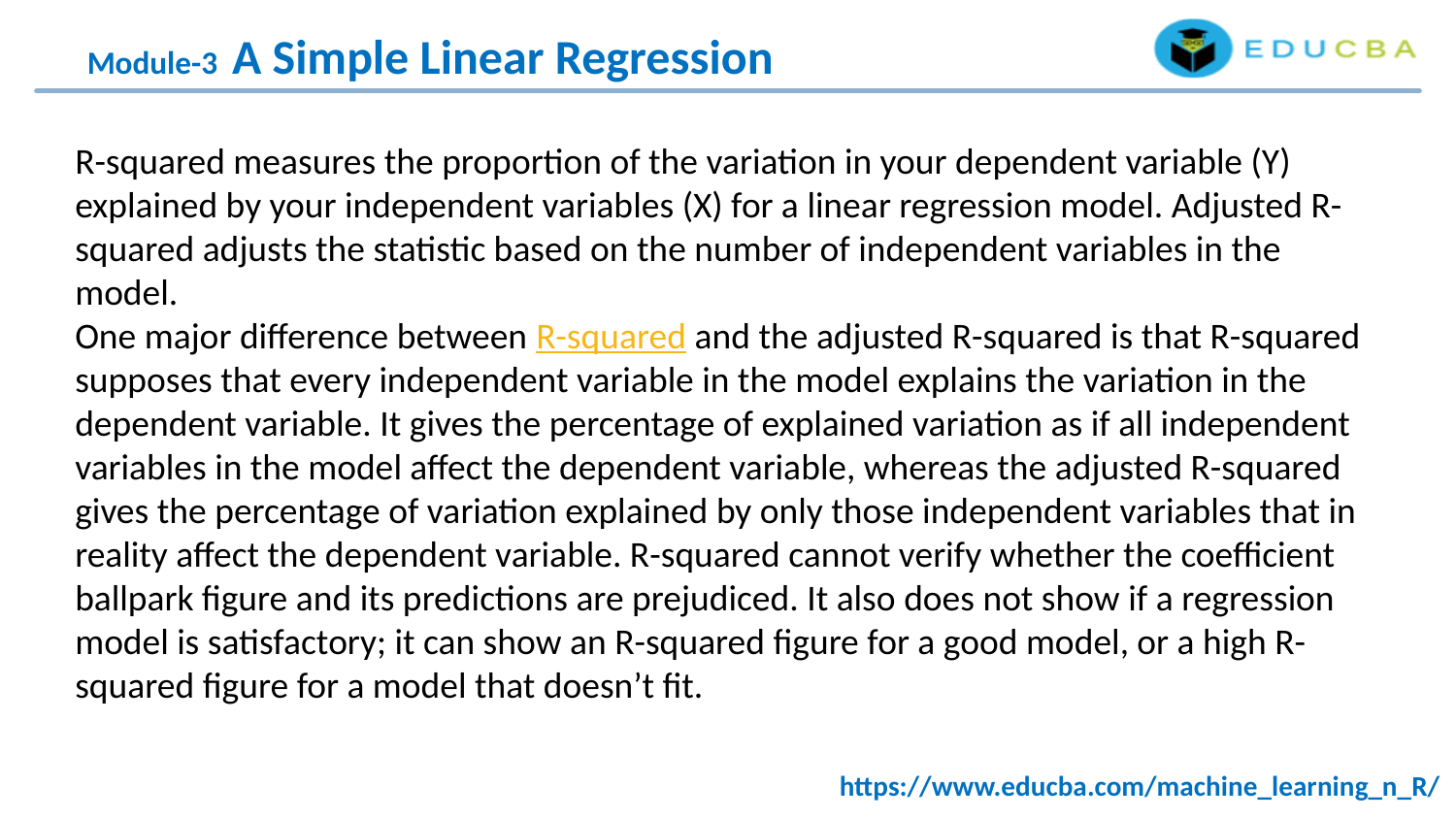

Module-3  A Simple Linear Regression
R-squared measures the proportion of the variation in your dependent variable (Y) explained by your independent variables (X) for a linear regression model. Adjusted R-squared adjusts the statistic based on the number of independent variables in the model.
One major difference between R-squared and the adjusted R-squared is that R-squared supposes that every independent variable in the model explains the variation in the dependent variable. It gives the percentage of explained variation as if all independent variables in the model affect the dependent variable, whereas the adjusted R-squared gives the percentage of variation explained by only those independent variables that in reality affect the dependent variable. R-squared cannot verify whether the coefficient ballpark figure and its predictions are prejudiced. It also does not show if a regression model is satisfactory; it can show an R-squared figure for a good model, or a high R-squared figure for a model that doesn’t fit.
https://www.educba.com/machine_learning_n_R/